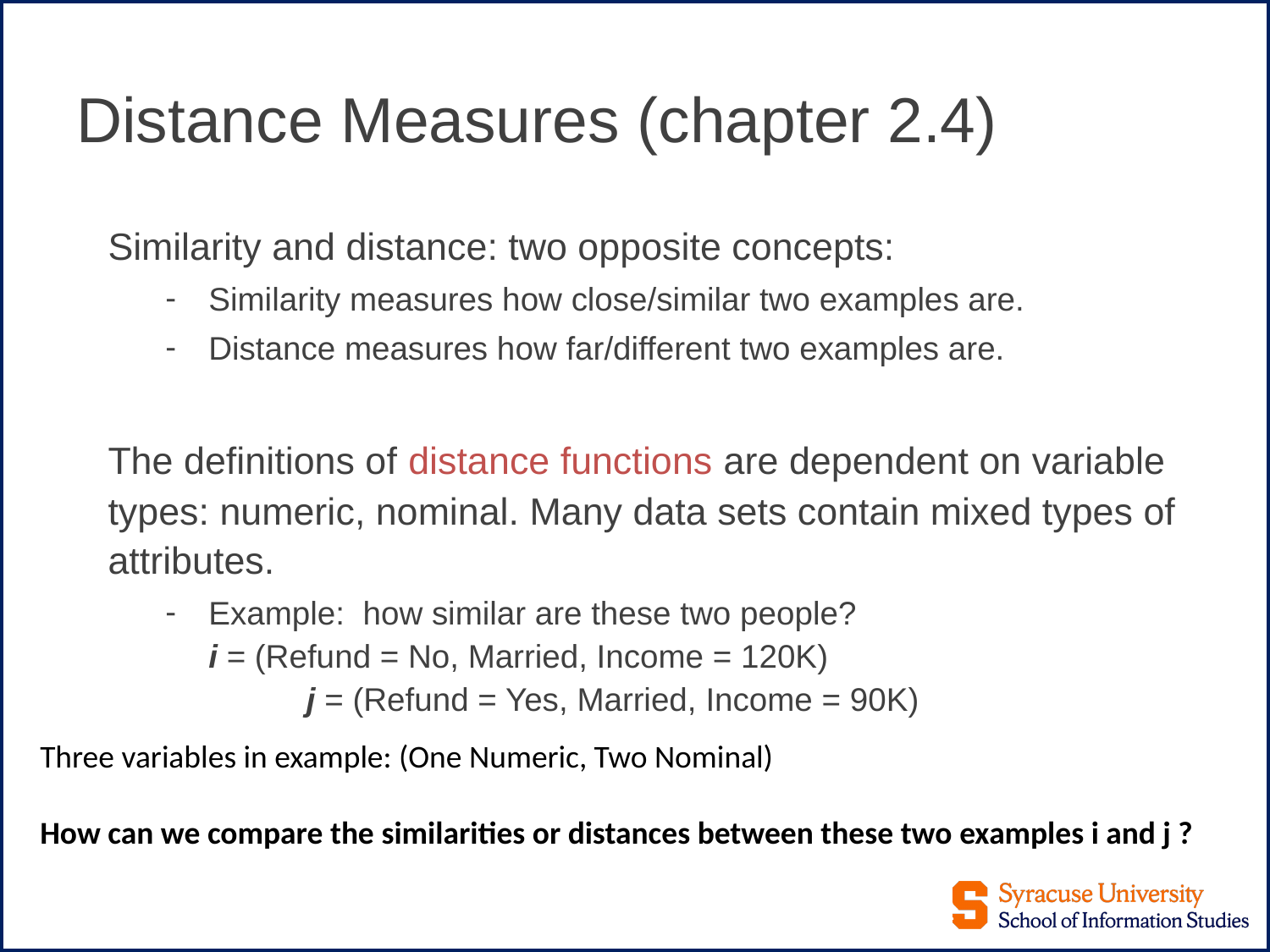

# Distance Measures (chapter 2.4)
Similarity and distance: two opposite concepts:
Similarity measures how close/similar two examples are.
Distance measures how far/different two examples are.

The definitions of distance functions are dependent on variable types: numeric, nominal. Many data sets contain mixed types of attributes.
Example:  how similar are these two people?
	i = (Refund = No, Married, Income = 120K)
 	j = (Refund = Yes, Married, Income = 90K)

Three variables in example: (One Numeric, Two Nominal)

How can we compare the similarities or distances between these two examples i and j ?
22